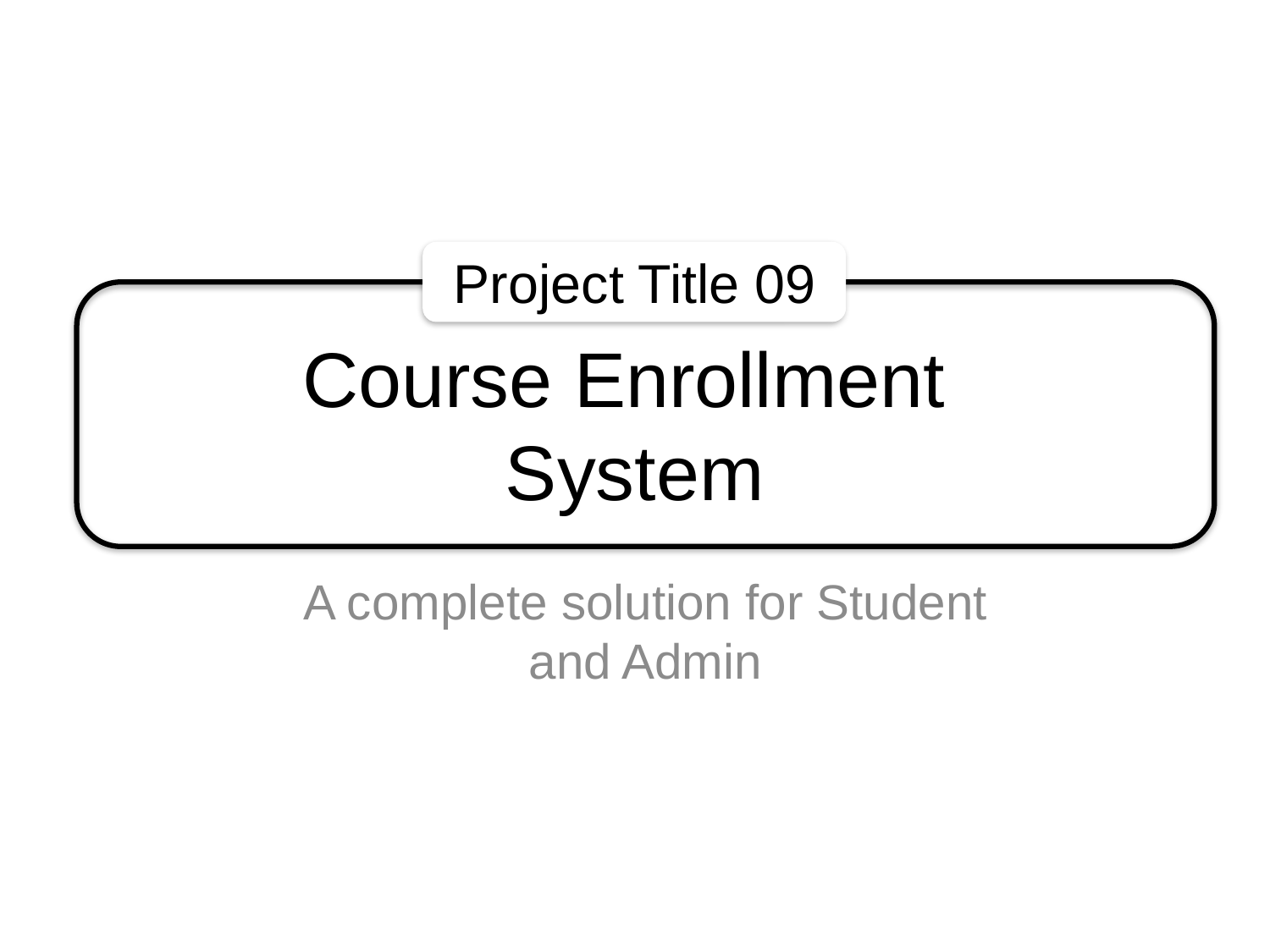

Project Title 09

# Course Enrollment System
A complete solution for Student and Admin